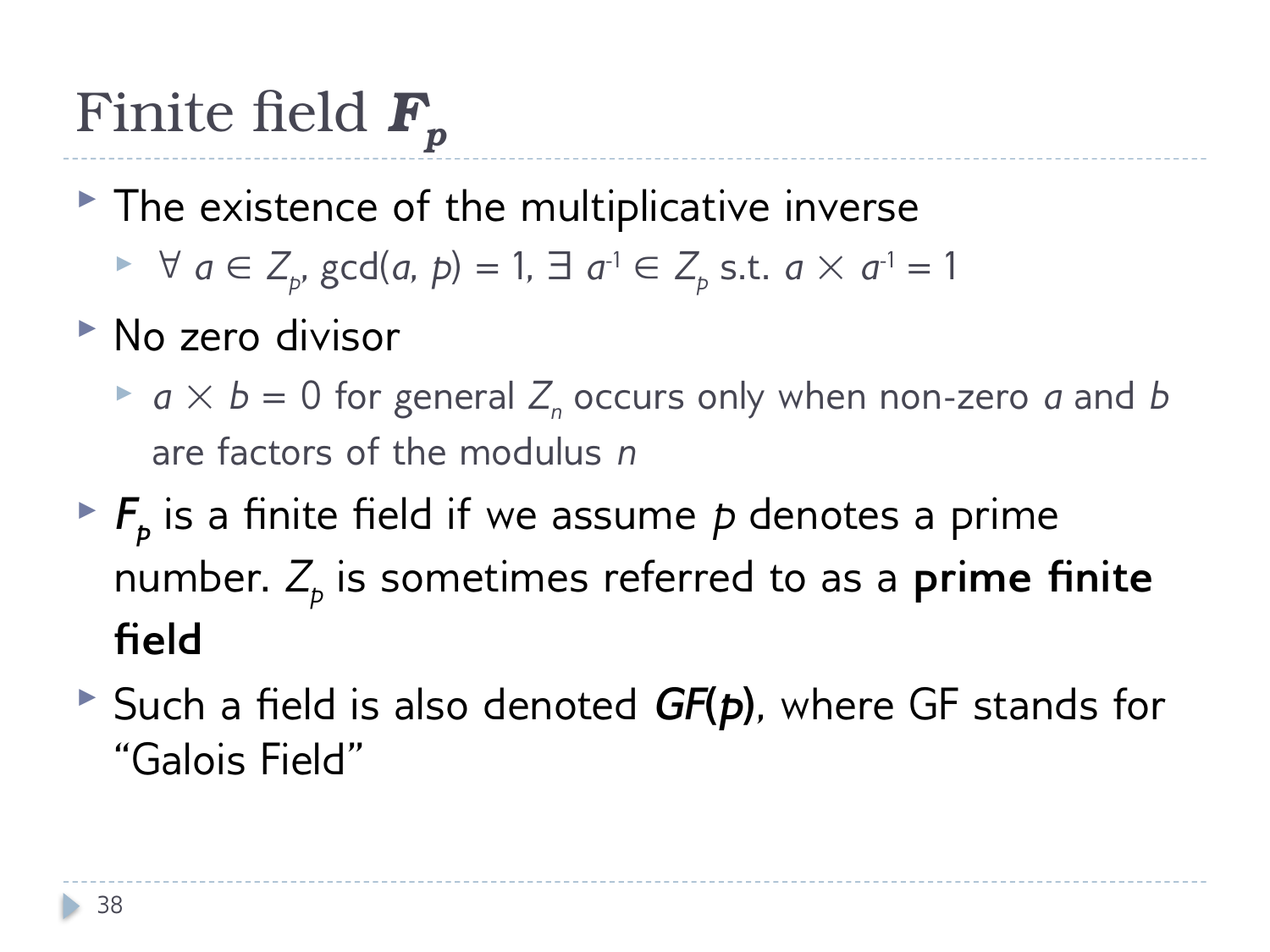

# Finite field Fp
The existence of the multiplicative inverse
∀ a ∈ Zp, gcd(a, p) = 1, ∃ a-1 ∈ Zp s.t. a × a-1 = 1
No zero divisor
a × b = 0 for general Zn occurs only when non-zero a and b are factors of the modulus n
Fp is a finite field if we assume p denotes a prime number. Zp is sometimes referred to as a prime finite field
Such a field is also denoted GF(p), where GF stands for “Galois Field”

38